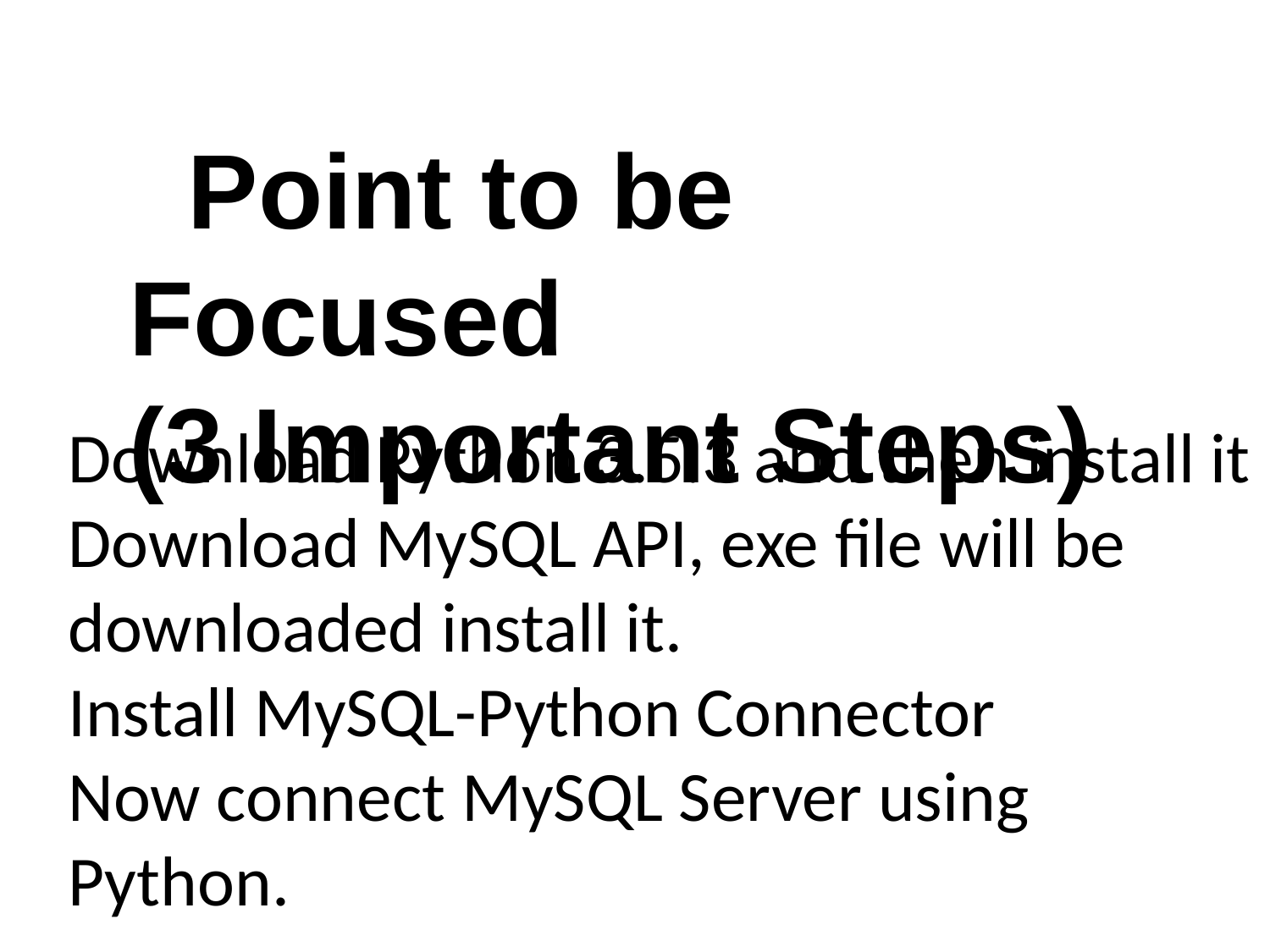

Point to be Focused
(3 Important Steps)
Download Python 3.5.3 and then install it
Download MySQL API, exe file will be
     downloaded install it.
Install MySQL-Python Connector
Now connect MySQL Server using Python.